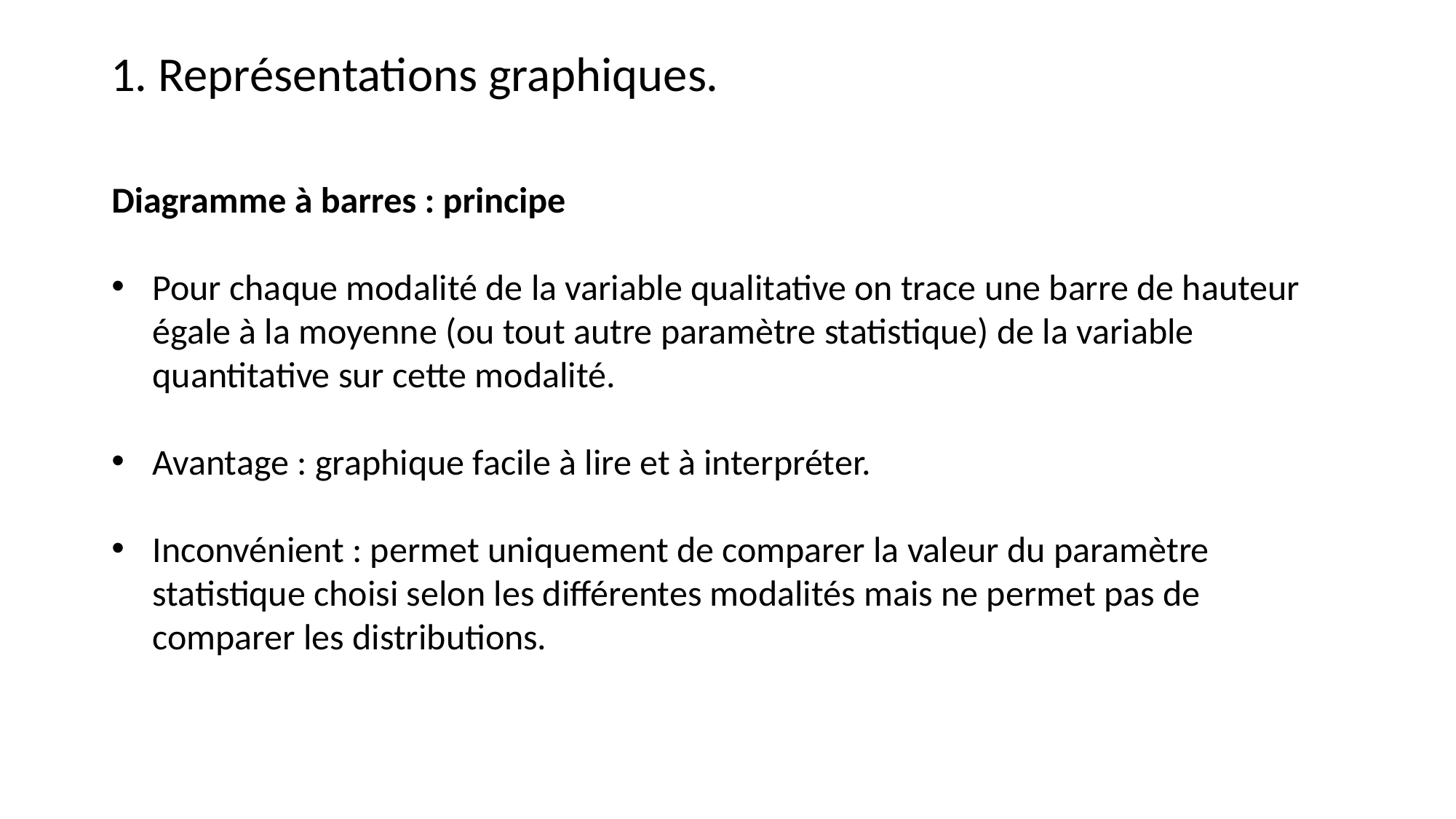

1. Représentations graphiques.
Diagramme à barres : principe

Pour chaque modalité de la variable qualitative on trace une barre de hauteur égale à la moyenne (ou tout autre paramètre statistique) de la variable quantitative sur cette modalité.

Avantage : graphique facile à lire et à interpréter.

Inconvénient : permet uniquement de comparer la valeur du paramètre statistique choisi selon les différentes modalités mais ne permet pas de comparer les distributions.